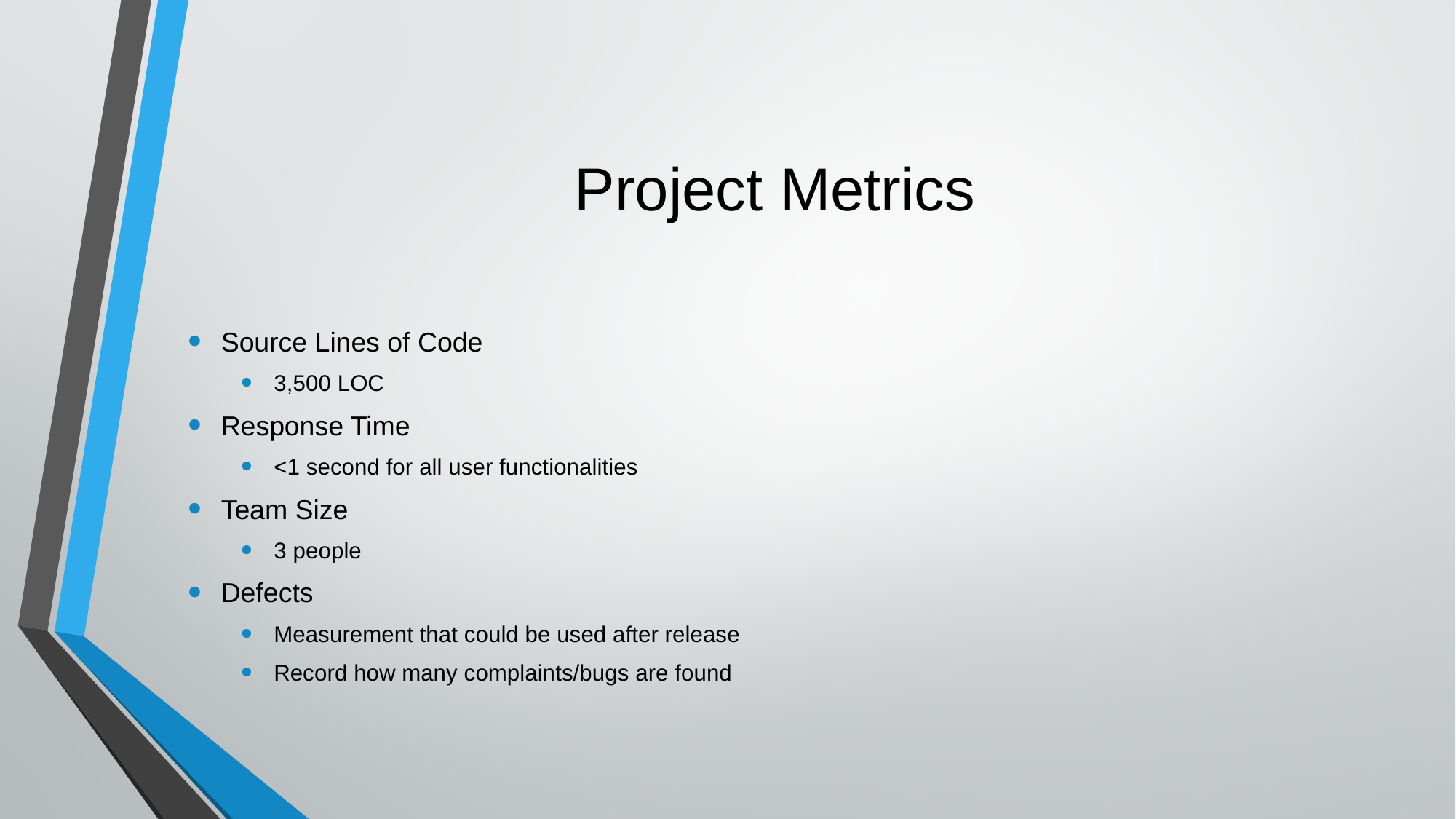

# Project Metrics
Source Lines of Code
3,500 LOC
Response Time
<1 second for all user functionalities
Team Size
3 people
Defects
Measurement that could be used after release
Record how many complaints/bugs are found